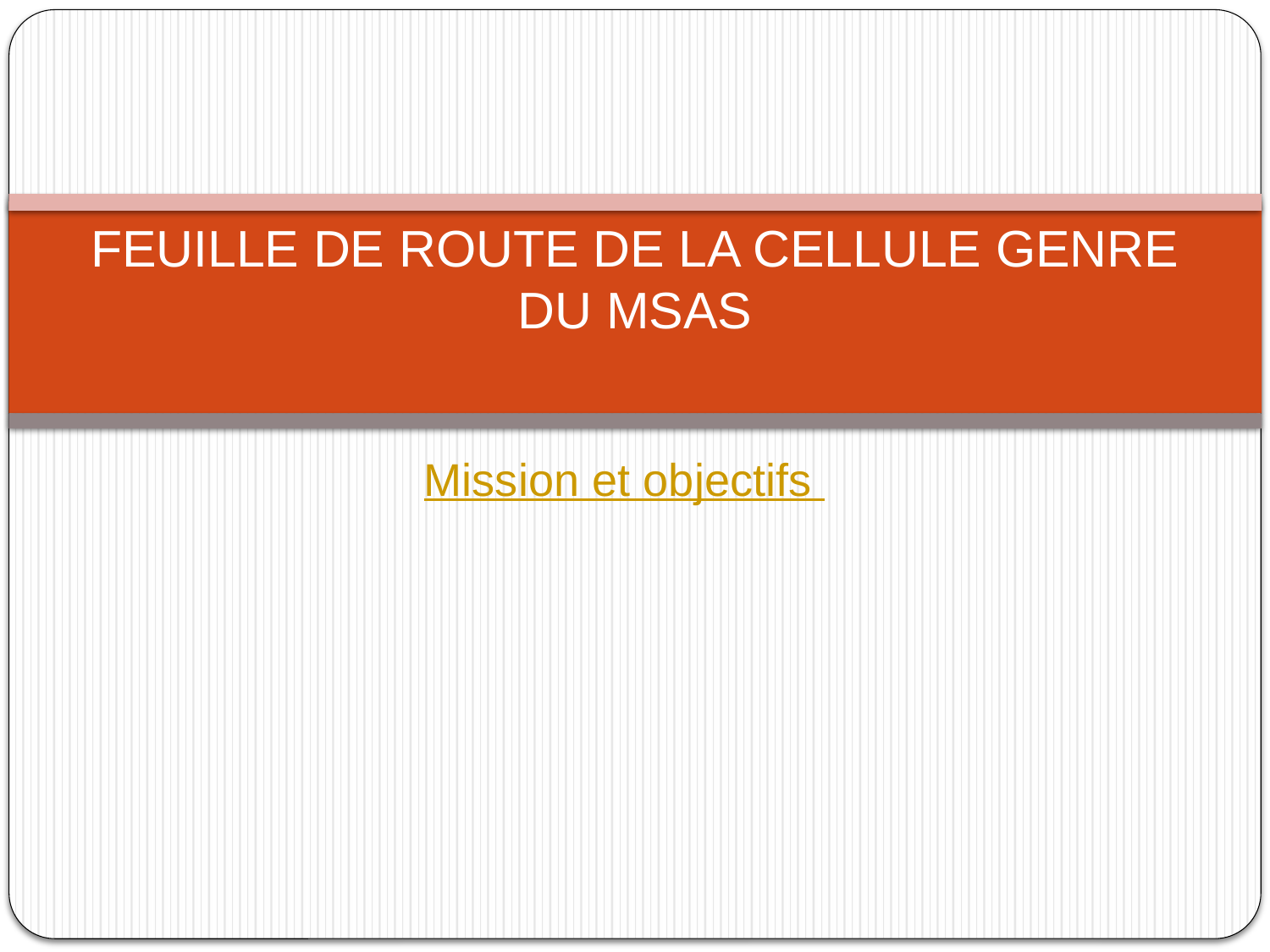

# FEUILLE DE ROUTE DE LA CELLULE GENRE DU MSAS
Mission et objectifs